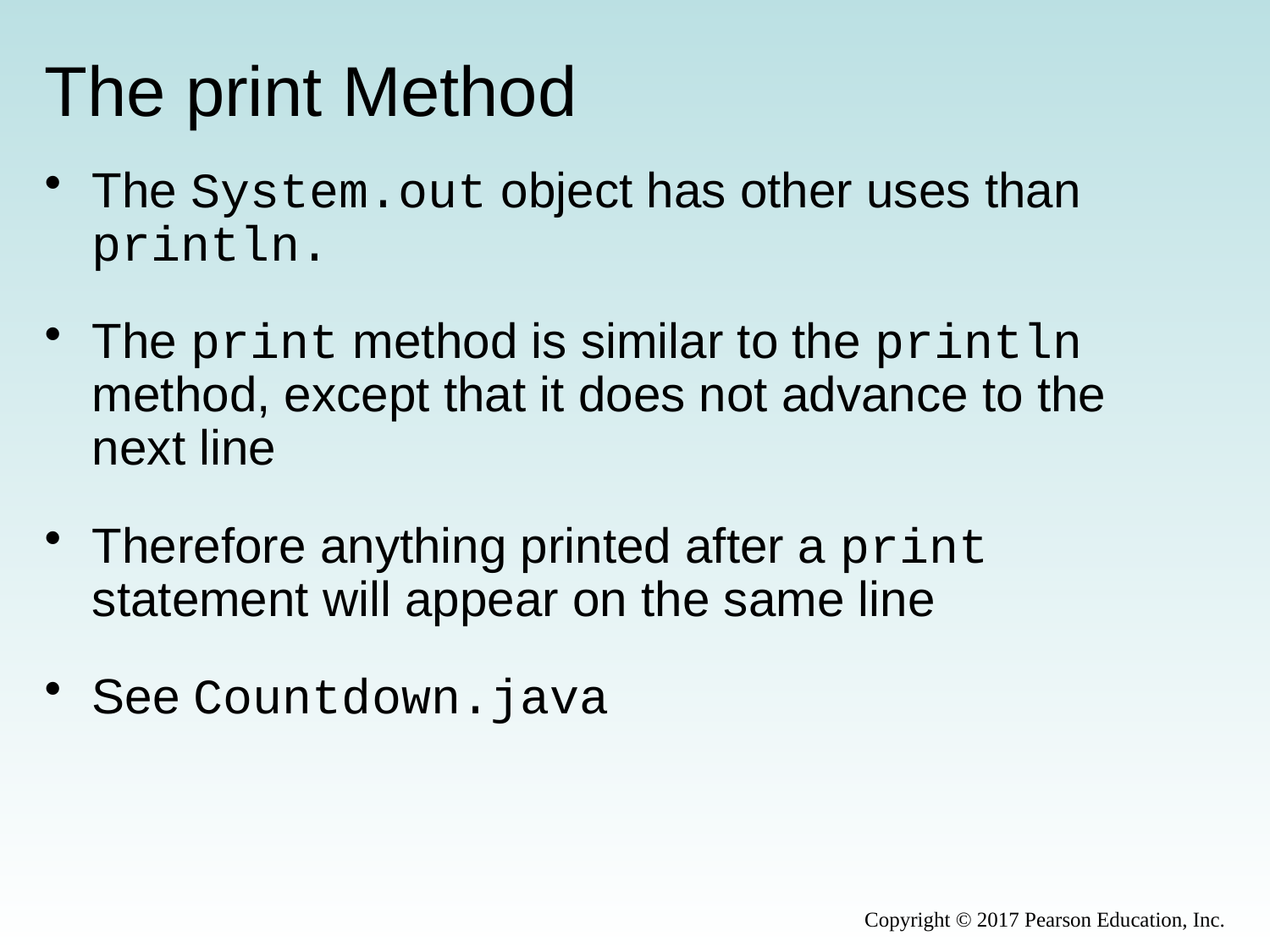

# The print Method
The System.out object has other uses than println.
The print method is similar to the println method, except that it does not advance to the next line
Therefore anything printed after a print statement will appear on the same line
See Countdown.java
Copyright © 2017 Pearson Education, Inc.